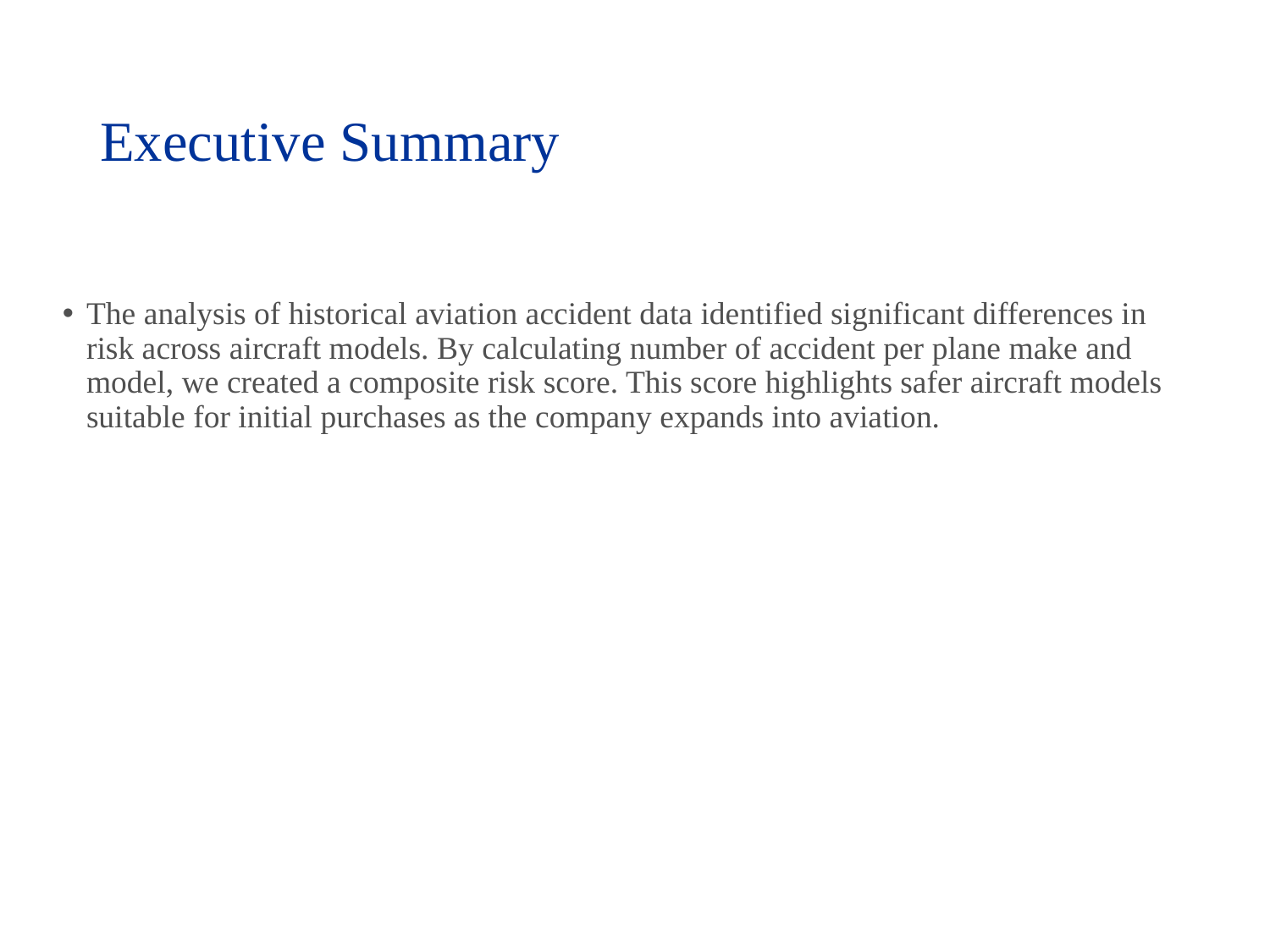

# Executive Summary

The analysis of historical aviation accident data identified significant differences in risk across aircraft models. By calculating number of accident per plane make and model, we created a composite risk score. This score highlights safer aircraft models suitable for initial purchases as the company expands into aviation.